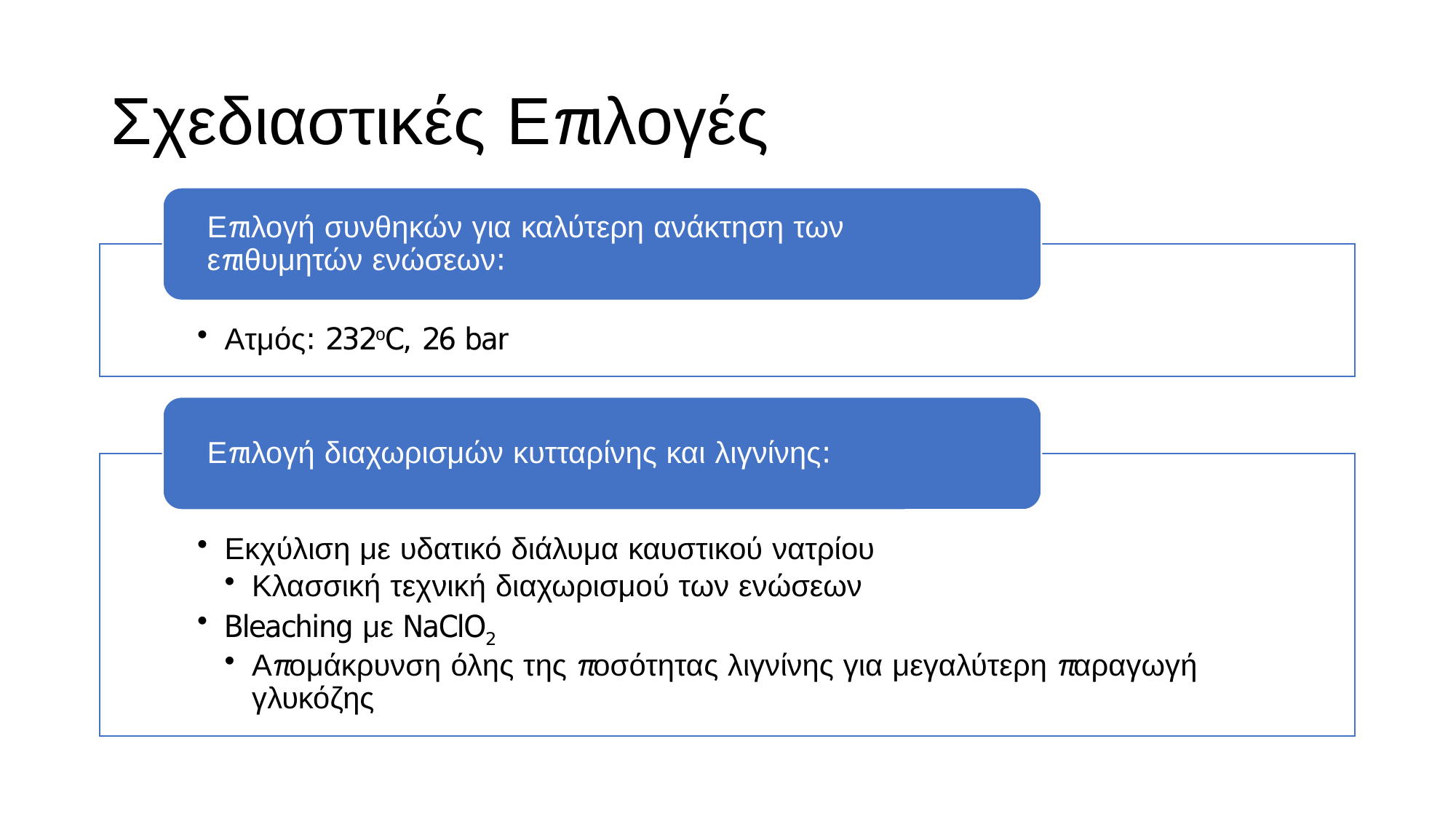

# Σχεδιαστικές Επιλογές
Ατμός: 232οC, 26 bar
Επιλογή συνθηκών για καλύτερη ανάκτηση των επιθυμητών ενώσεων:
Εκχύλιση με υδατικό διάλυμα καυστικού νατρίου
Κλασσική τεχνική διαχωρισμού των ενώσεων
Bleaching με NaClO2
Απομάκρυνση όλης της ποσότητας λιγνίνης για μεγαλύτερη παραγωγή γλυκόζης
Επιλογή διαχωρισμών κυτταρίνης και λιγνίνης: